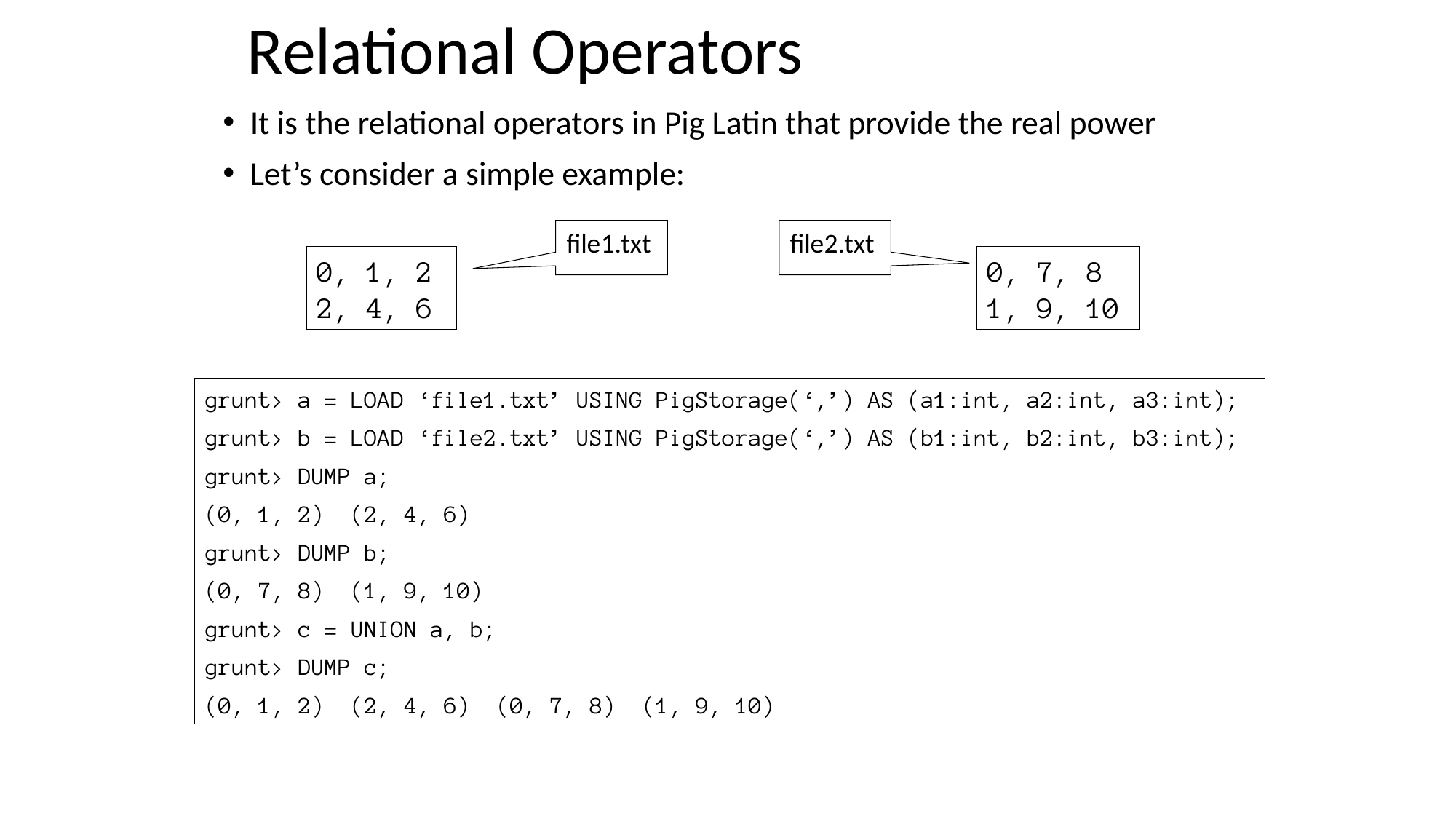

# Relational Operators
It is the relational operators in Pig Latin that provide the real power
Let’s consider a simple example:
file1.txt
file2.txt
0, 1, 2
2, 4, 6
0, 7, 8
1, 9, 10
grunt> a = LOAD ‘file1.txt’ USING PigStorage(‘,’) AS (a1:int, a2:int, a3:int);
grunt> b = LOAD ‘file2.txt’ USING PigStorage(‘,’) AS (b1:int, b2:int, b3:int);
grunt> DUMP a;
(0, 1, 2)  (2, 4, 6)
grunt> DUMP b;
(0, 7, 8)  (1, 9, 10)
grunt> c = UNION a, b;
grunt> DUMP c;
(0, 1, 2)  (2, 4, 6)  (0, 7, 8)  (1, 9, 10)